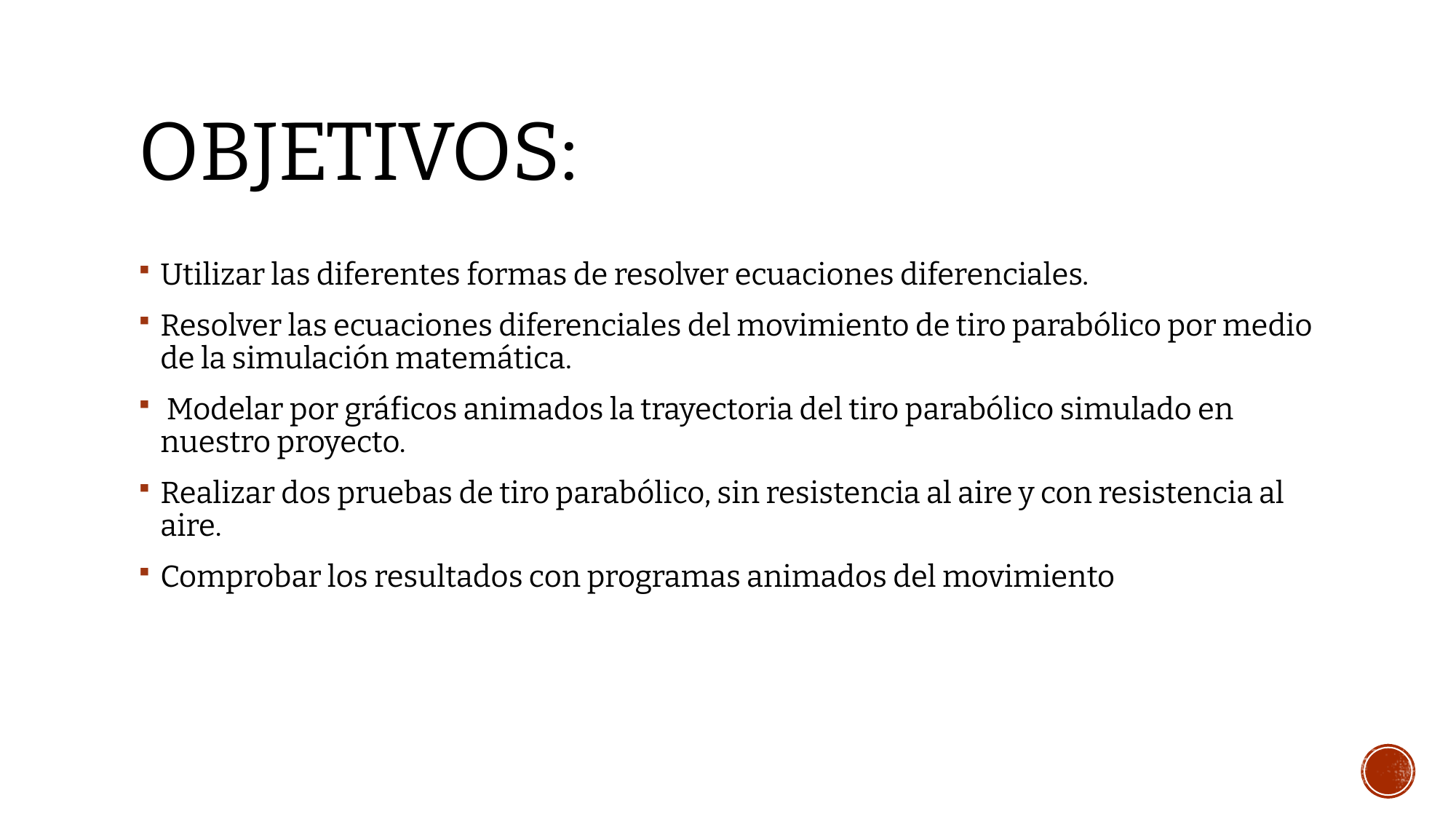

# Objetivos:
Utilizar las diferentes formas de resolver ecuaciones diferenciales.
Resolver las ecuaciones diferenciales del movimiento de tiro parabólico por medio de la simulación matemática.
 Modelar por gráficos animados la trayectoria del tiro parabólico simulado en nuestro proyecto.
Realizar dos pruebas de tiro parabólico, sin resistencia al aire y con resistencia al aire.
Comprobar los resultados con programas animados del movimiento